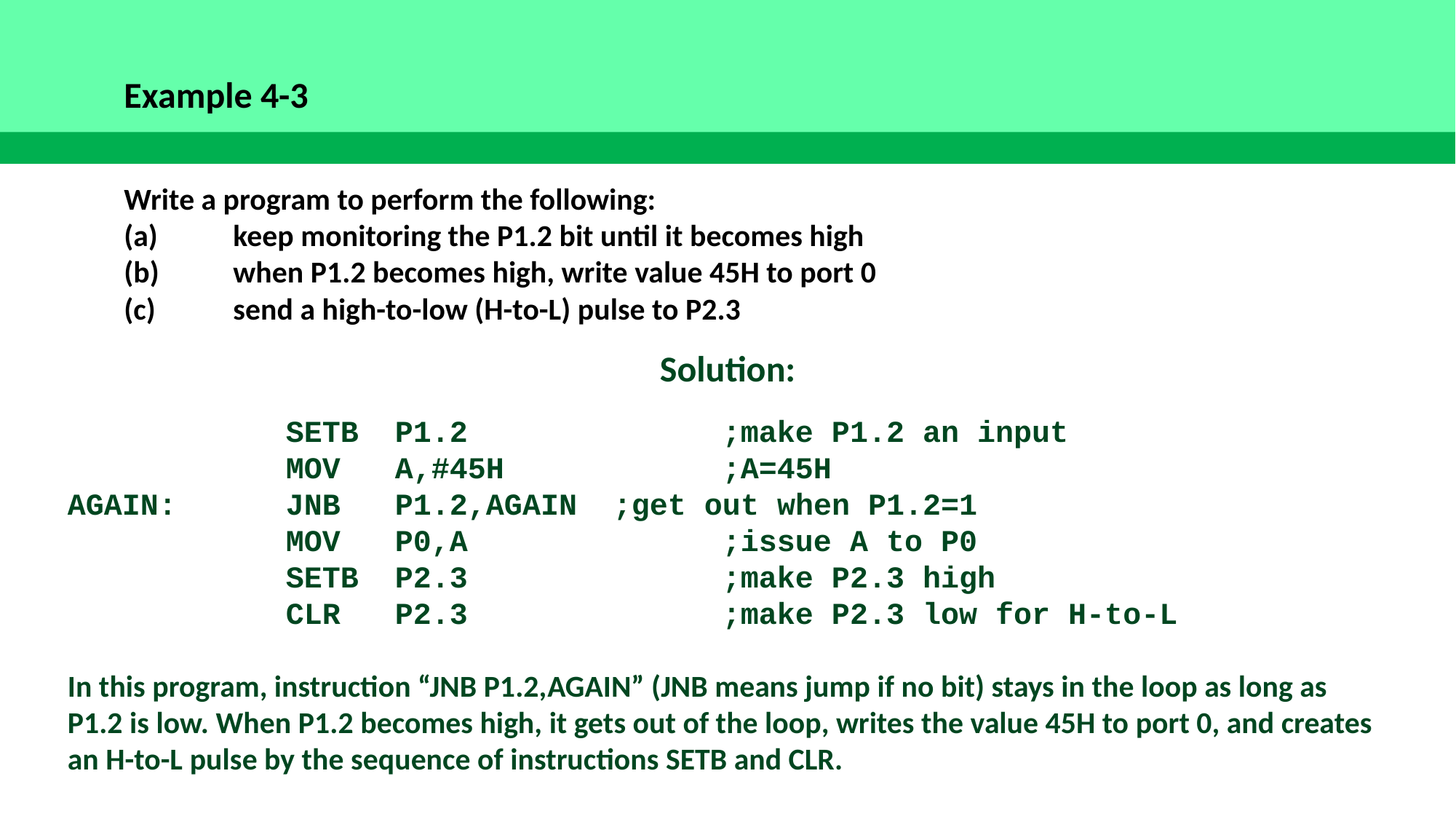

Example 4-3
Write a program to perform the following:
(a)	keep monitoring the P1.2 bit until it becomes high
(b)	when P1.2 becomes high, write value 45H to port 0
(c)	send a high-to-low (H-to-L) pulse to P2.3
Solution:
		SETB	P1.2	  		;make P1.2 an input
		MOV	A,#45H		;A=45H
AGAIN:	JNB	P1.2,AGAIN 	;get out when P1.2=1
		MOV	P0,A			;issue A to P0
		SETB	P2.3			;make P2.3 high
		CLR	P2.3			;make P2.3 low for H-to-L

In this program, instruction “JNB P1.2,AGAIN” (JNB means jump if no bit) stays in the loop as long as P1.2 is low. When P1.2 becomes high, it gets out of the loop, writes the value 45H to port 0, and creates an H-to-L pulse by the sequence of instructions SETB and CLR.